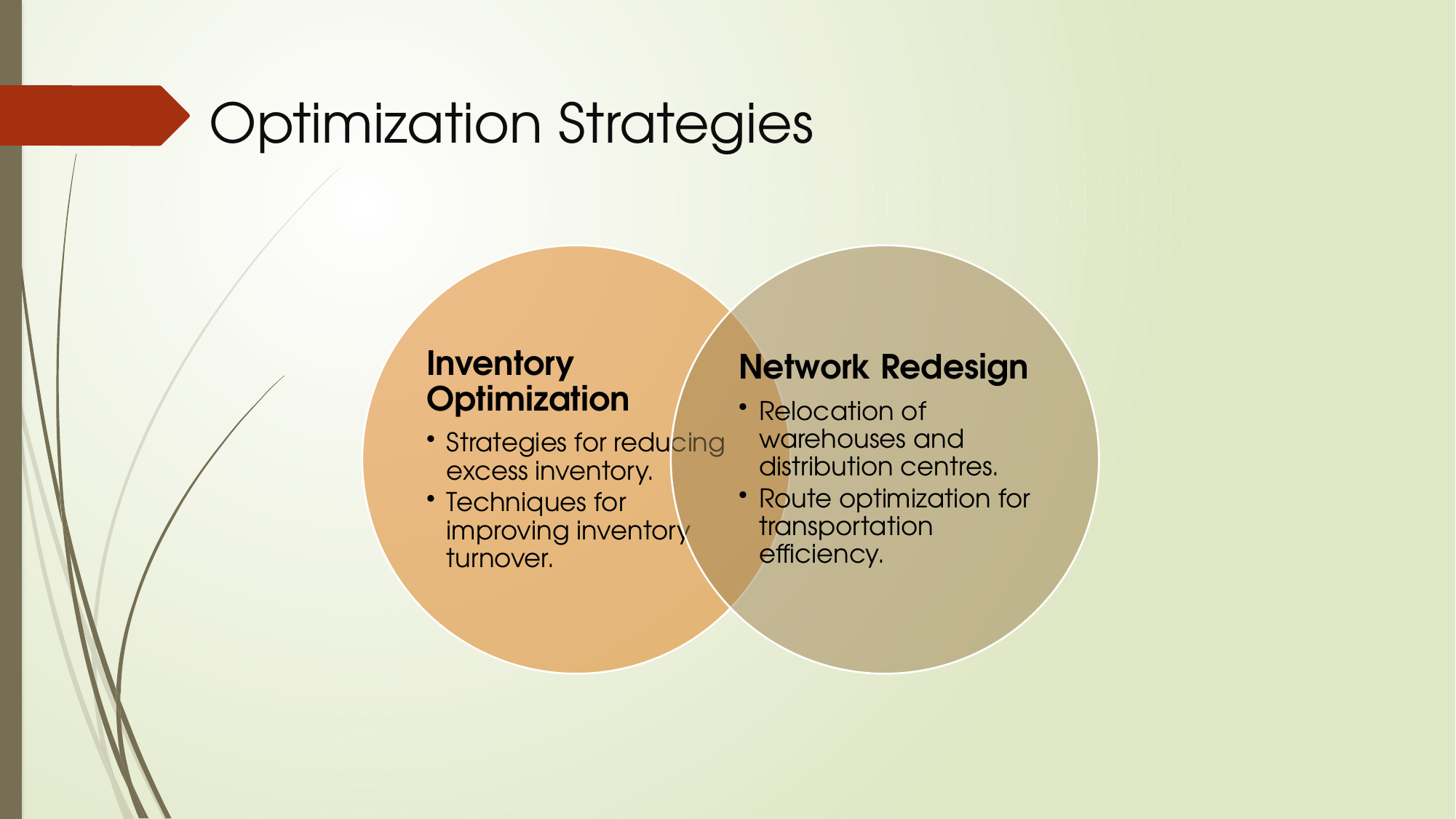

# Optimization Strategies
Inventory Optimization
Strategies for reducing excess inventory.
Techniques for improving inventory turnover.
Network Redesign
Relocation of warehouses and distribution centres.
Route optimization for transportation efficiency.